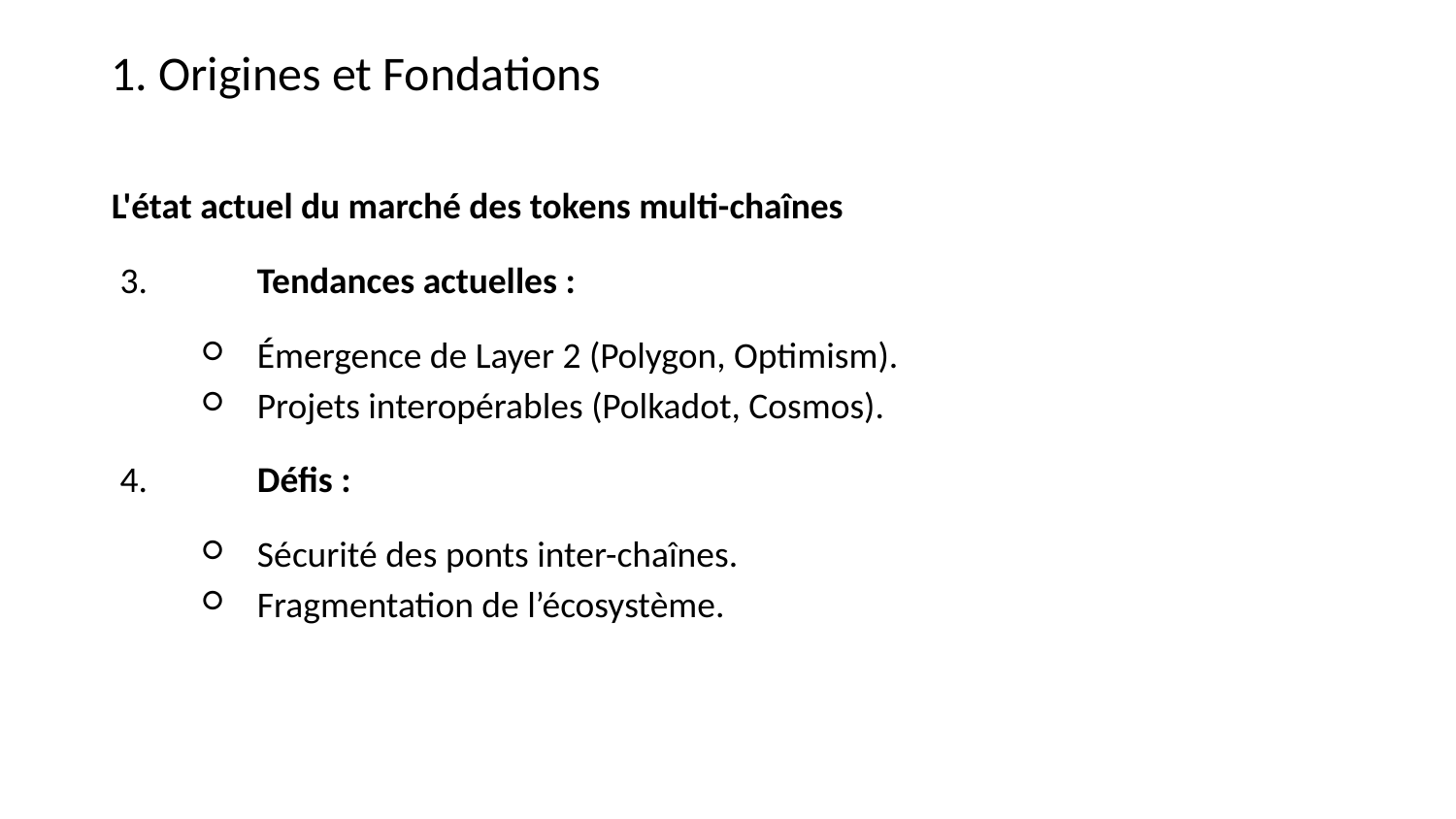

1. Origines et Fondations
L'état actuel du marché des tokens multi-chaînes
 3.	Tendances actuelles :
Émergence de Layer 2 (Polygon, Optimism).
Projets interopérables (Polkadot, Cosmos).
 4.	Défis :
Sécurité des ponts inter-chaînes.
Fragmentation de l’écosystème.